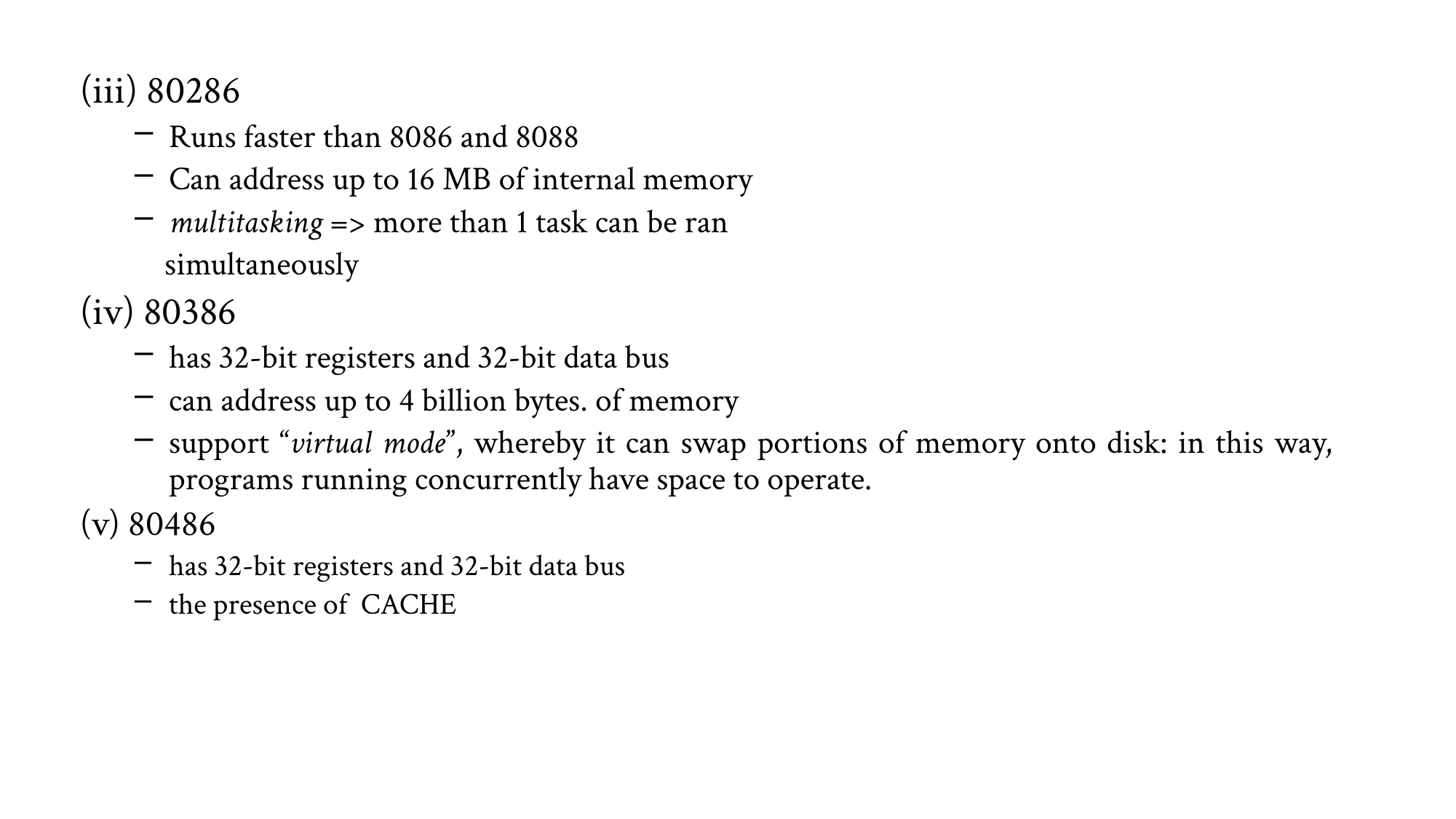

(iii) 80286
Runs faster than 8086 and 8088
Can address up to 16 MB of internal memory
multitasking => more than 1 task can be ran
    simultaneously
(iv) 80386
has 32-bit registers and 32-bit data bus
can address up to 4 billion bytes. of memory
support “virtual mode”, whereby it can swap portions of memory onto disk: in this way, programs running concurrently have space to operate.
(v) 80486
has 32-bit registers and 32-bit data bus
the presence of  CACHE